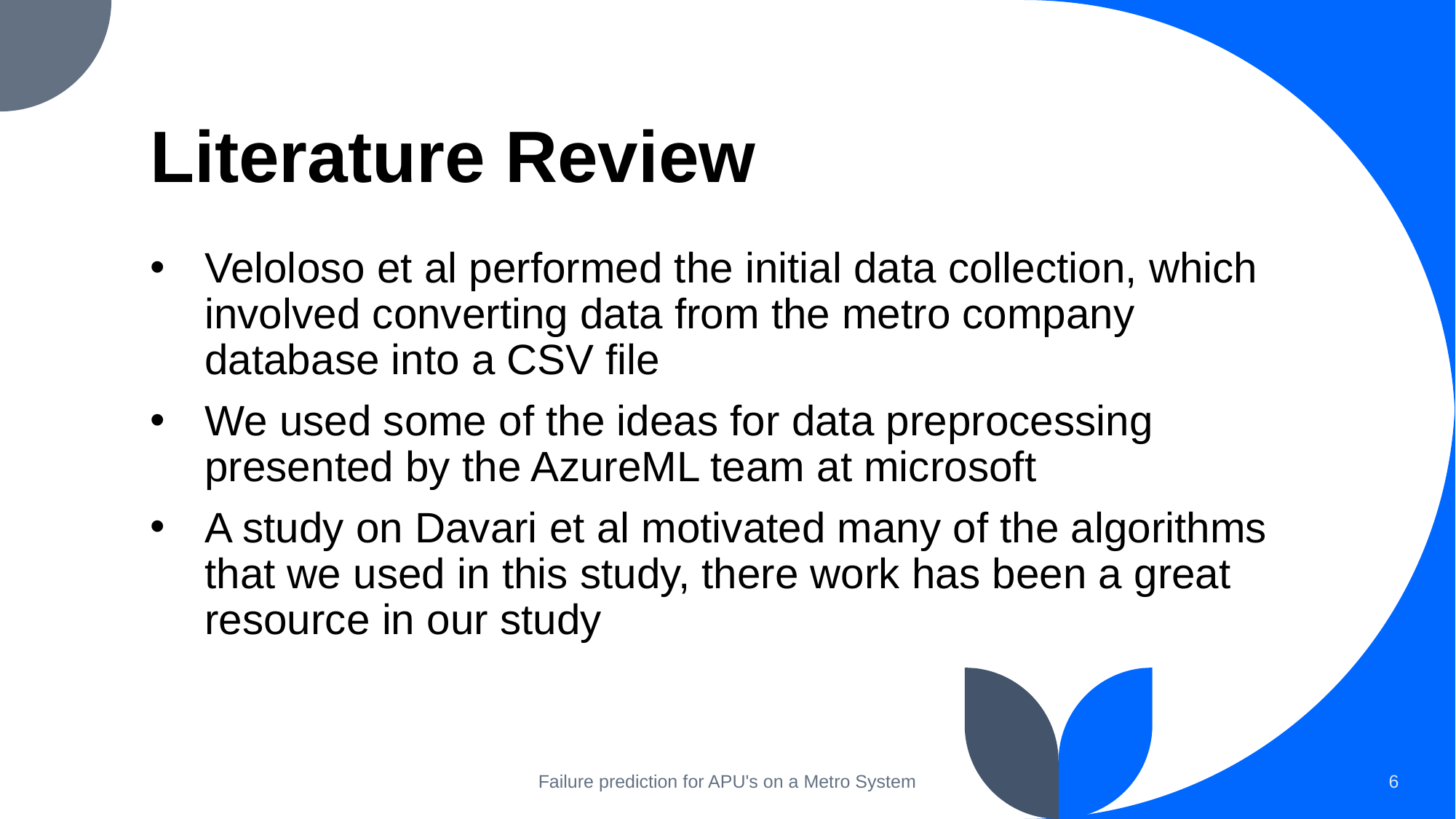

# Literature Review
Veloloso et al performed the initial data collection, which involved converting data from the metro company database into a CSV file
We used some of the ideas for data preprocessing presented by the AzureML team at microsoft
A study on Davari et al motivated many of the algorithms that we used in this study, there work has been a great resource in our study
Failure prediction for APU's on a Metro System
6